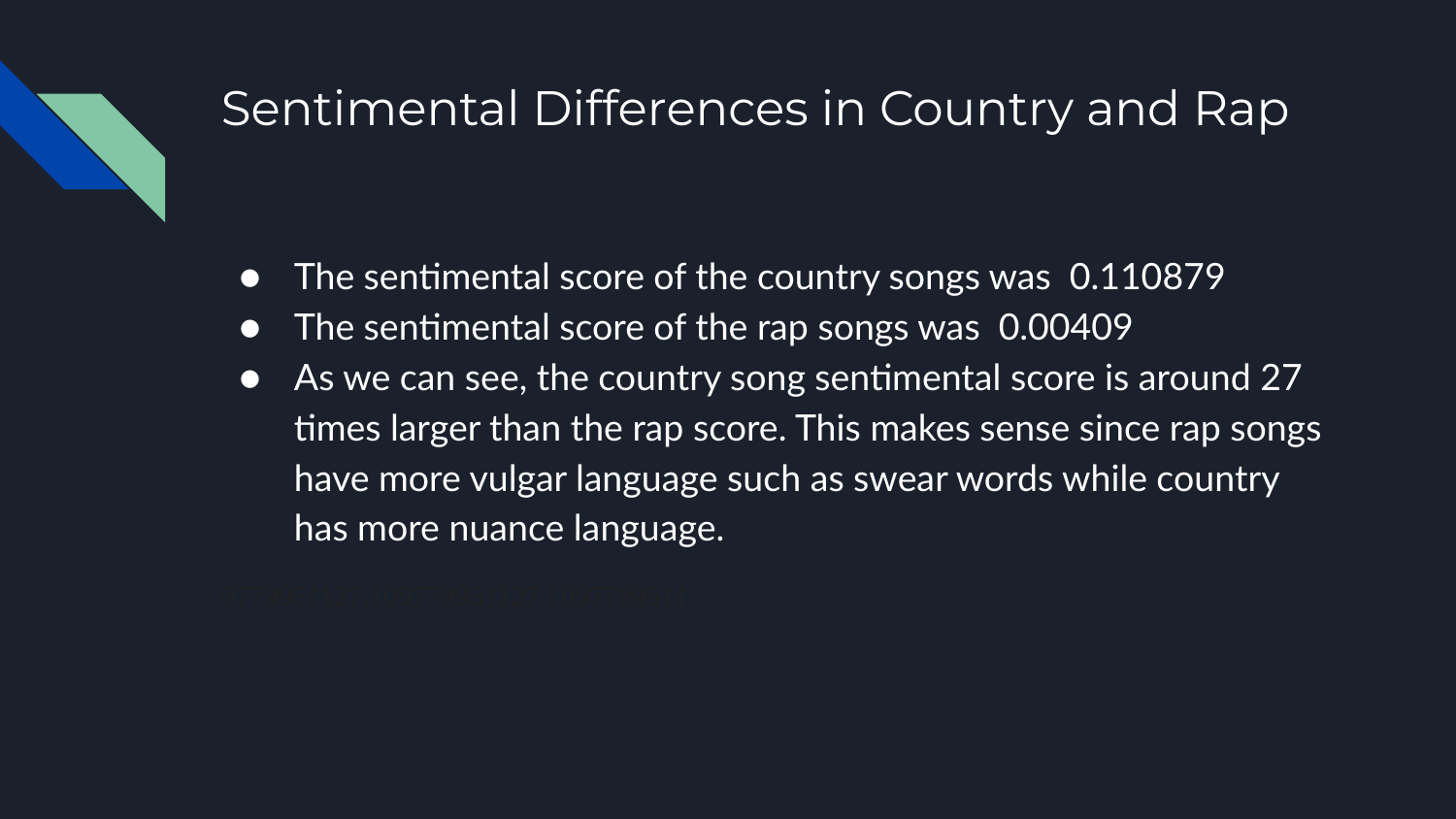

# Sentimental Differences in Country and Rap
The sentimental score of the country songs was  0.110879
The sentimental score of the rap songs was  0.00409
As we can see, the country song sentimental score is around 27 times larger than the rap score. This makes sense since rap songs have more vulgar language such as swear words while country has more nuance language.
9779951127.109779951127.1097799511